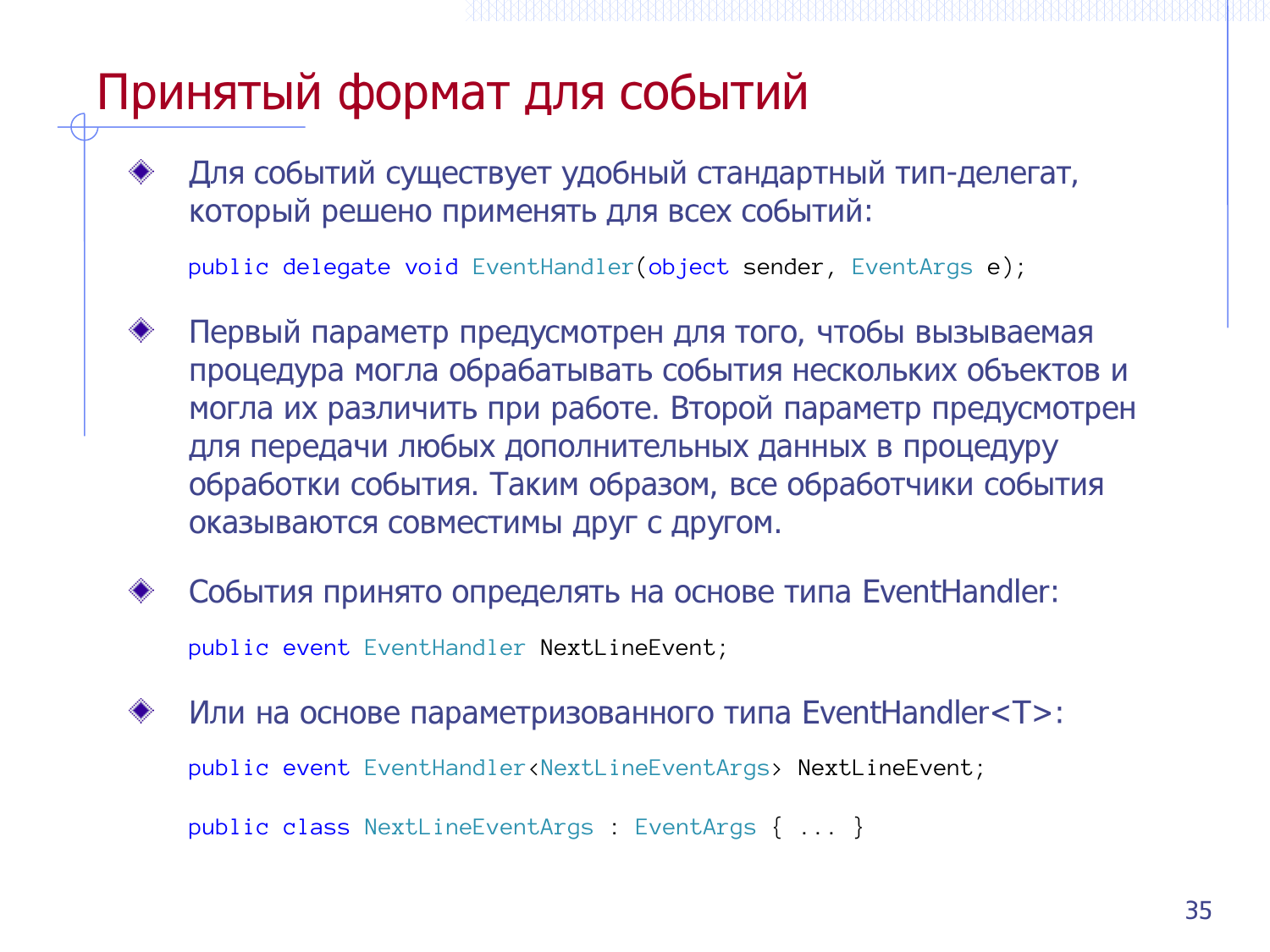

# Принятый формат для событий
Для событий существует удобный стандартный тип-делегат, который решено применять для всех событий:
public delegate void EventHandler(object sender, EventArgs e);
Первый параметр предусмотрен для того, чтобы вызываемая процедура могла обрабатывать события нескольких объектов и могла их различить при работе. Второй параметр предусмотрен для передачи любых дополнительных данных в процедуру обработки события. Таким образом, все обработчики события оказываются совместимы друг с другом.
События принято определять на основе типа EventHandler:
public event EventHandler NextLineEvent;
Или на основе параметризованного типа EventHandler<T>:
public event EventHandler<NextLineEventArgs> NextLineEvent;

public class NextLineEventArgs : EventArgs { ... }

35